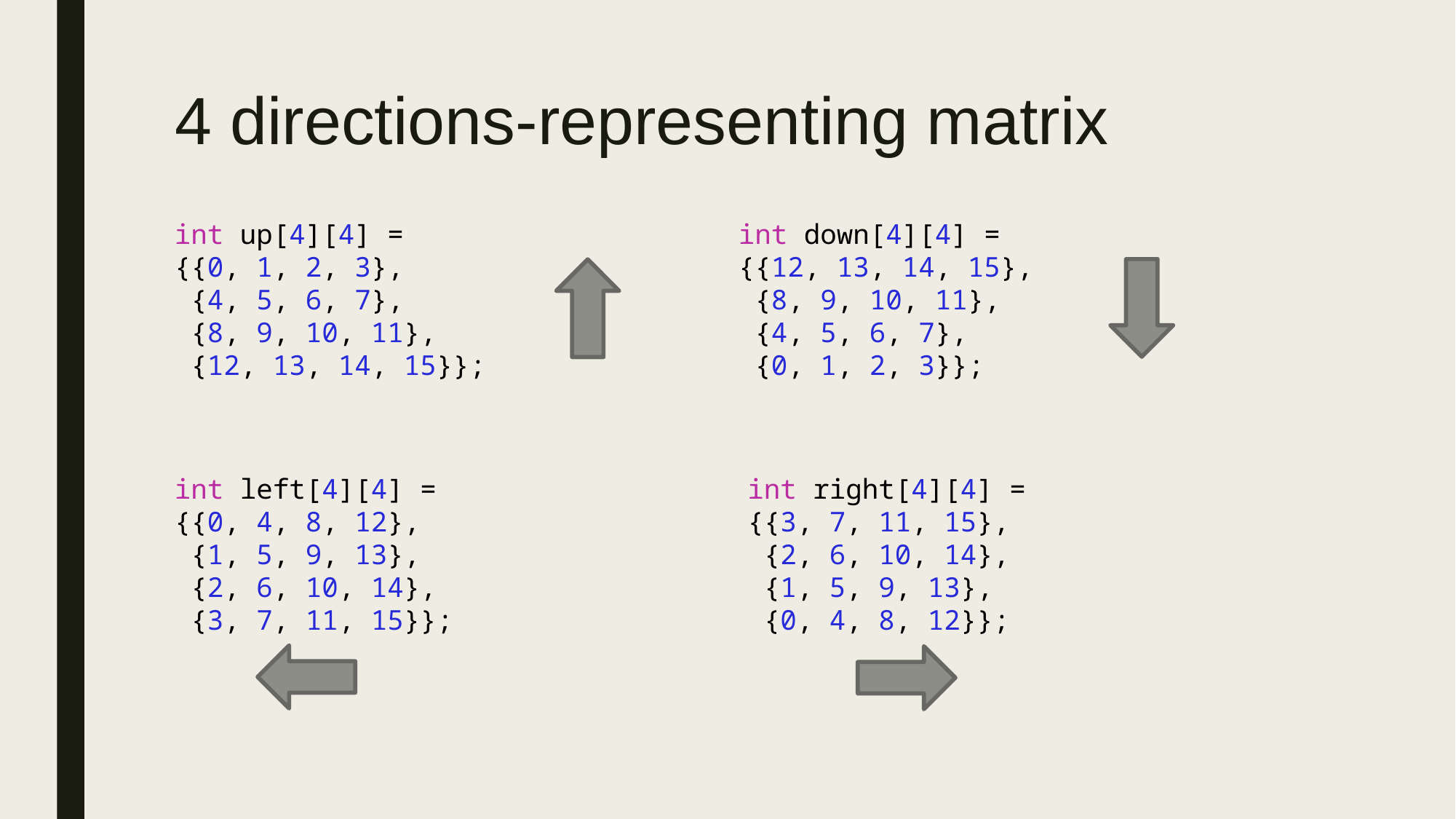

# 4 directions-representing matrix
int up[4][4] =
{{0, 1, 2, 3},
 {4, 5, 6, 7},
 {8, 9, 10, 11},
 {12, 13, 14, 15}};
int down[4][4] =
{{12, 13, 14, 15},
 {8, 9, 10, 11},
 {4, 5, 6, 7},
 {0, 1, 2, 3}};

int left[4][4] =
{{0, 4, 8, 12},
 {1, 5, 9, 13},
 {2, 6, 10, 14},
 {3, 7, 11, 15}};
int right[4][4] =
{{3, 7, 11, 15},
 {2, 6, 10, 14},
 {1, 5, 9, 13},
 {0, 4, 8, 12}};